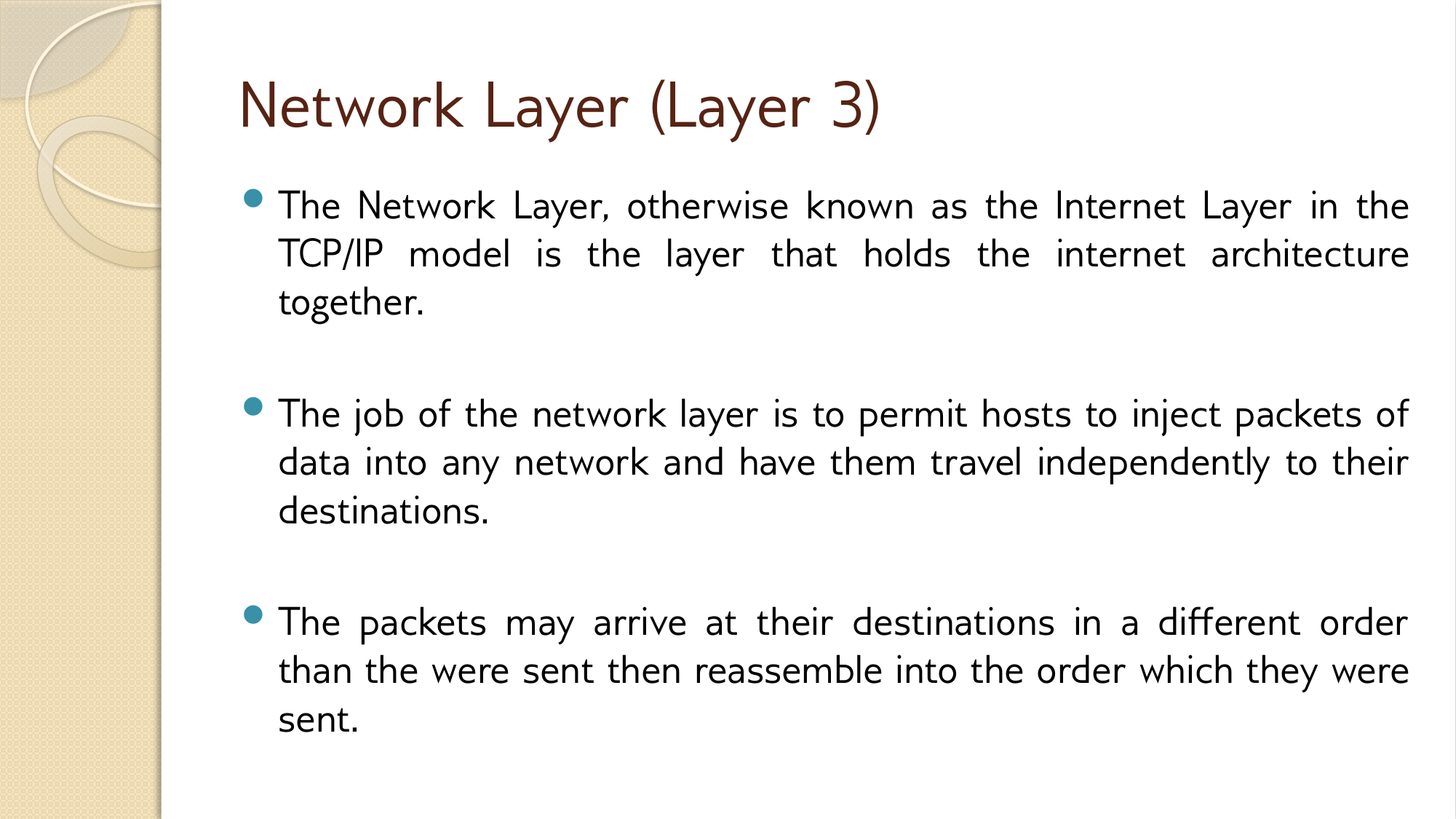

# Network Layer (Layer 3)
The Network Layer, otherwise known as the Internet Layer in the TCP/IP model is the layer that holds the internet architecture together.

The job of the network layer is to permit hosts to inject packets of data into any network and have them travel independently to their destinations.

The packets may arrive at their destinations in a different order than the were sent then reassemble into the order which they were sent.